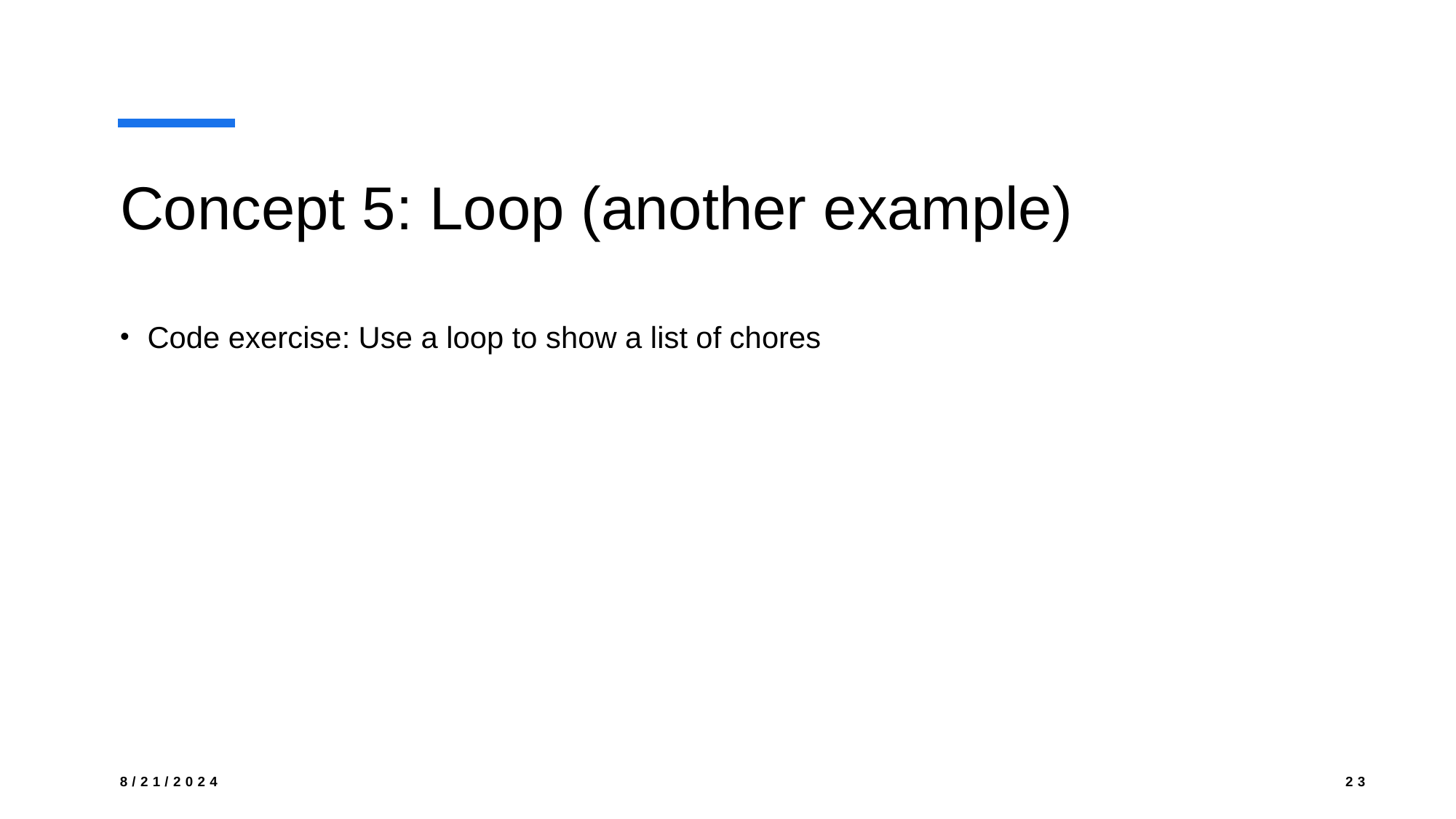

# Concept 5: Loop (another example)
Code exercise: Use a loop to show a list of chores
8/21/2024
23